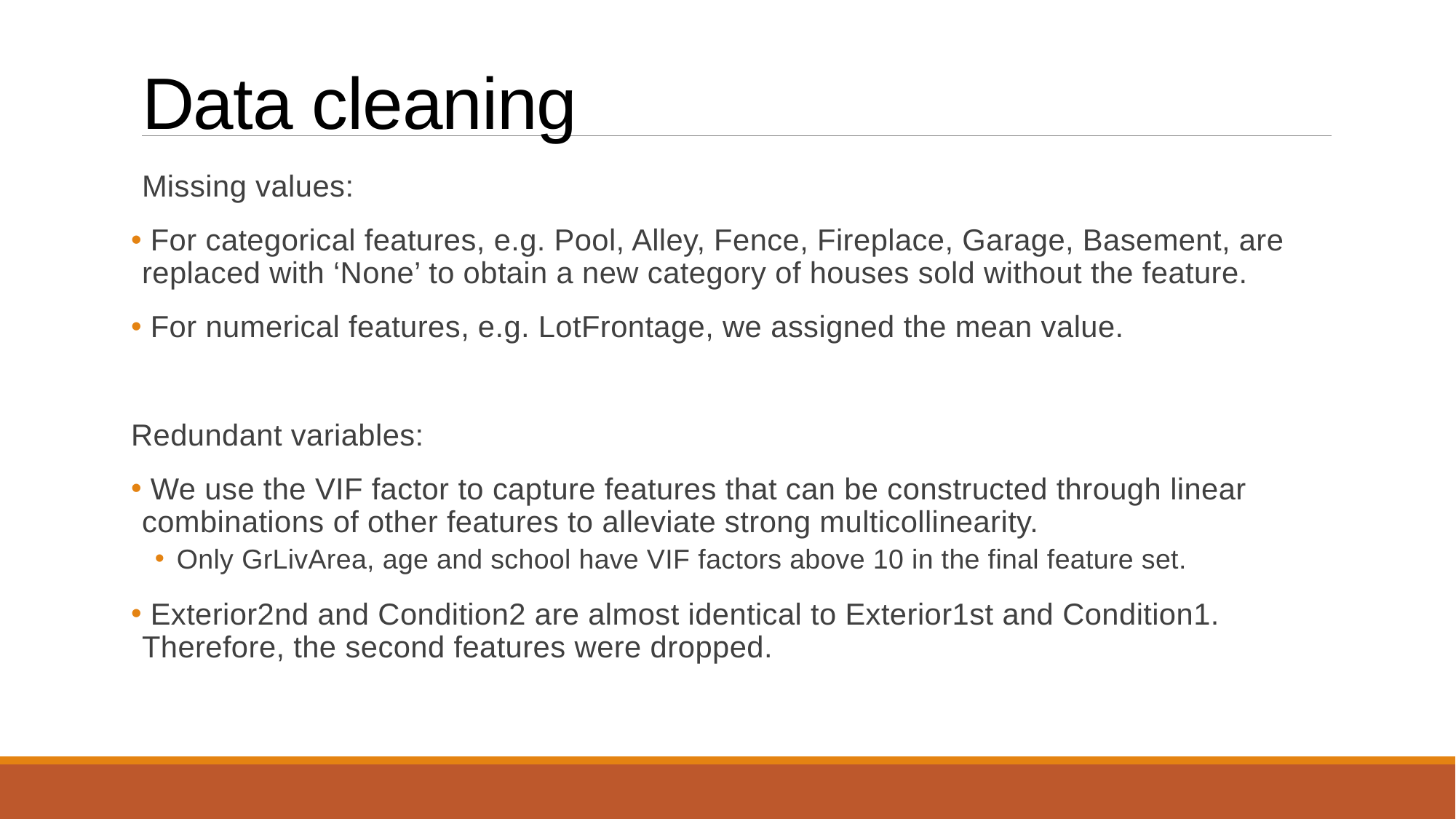

# Data cleaning
Missing values:
 For categorical features, e.g. Pool, Alley, Fence, Fireplace, Garage, Basement, are replaced with ‘None’ to obtain a new category of houses sold without the feature.
 For numerical features, e.g. LotFrontage, we assigned the mean value.

Redundant variables:
 We use the VIF factor to capture features that can be constructed through linear combinations of other features to alleviate strong multicollinearity.
Only GrLivArea, age and school have VIF factors above 10 in the final feature set.
 Exterior2nd and Condition2 are almost identical to Exterior1st and Condition1. Therefore, the second features were dropped.